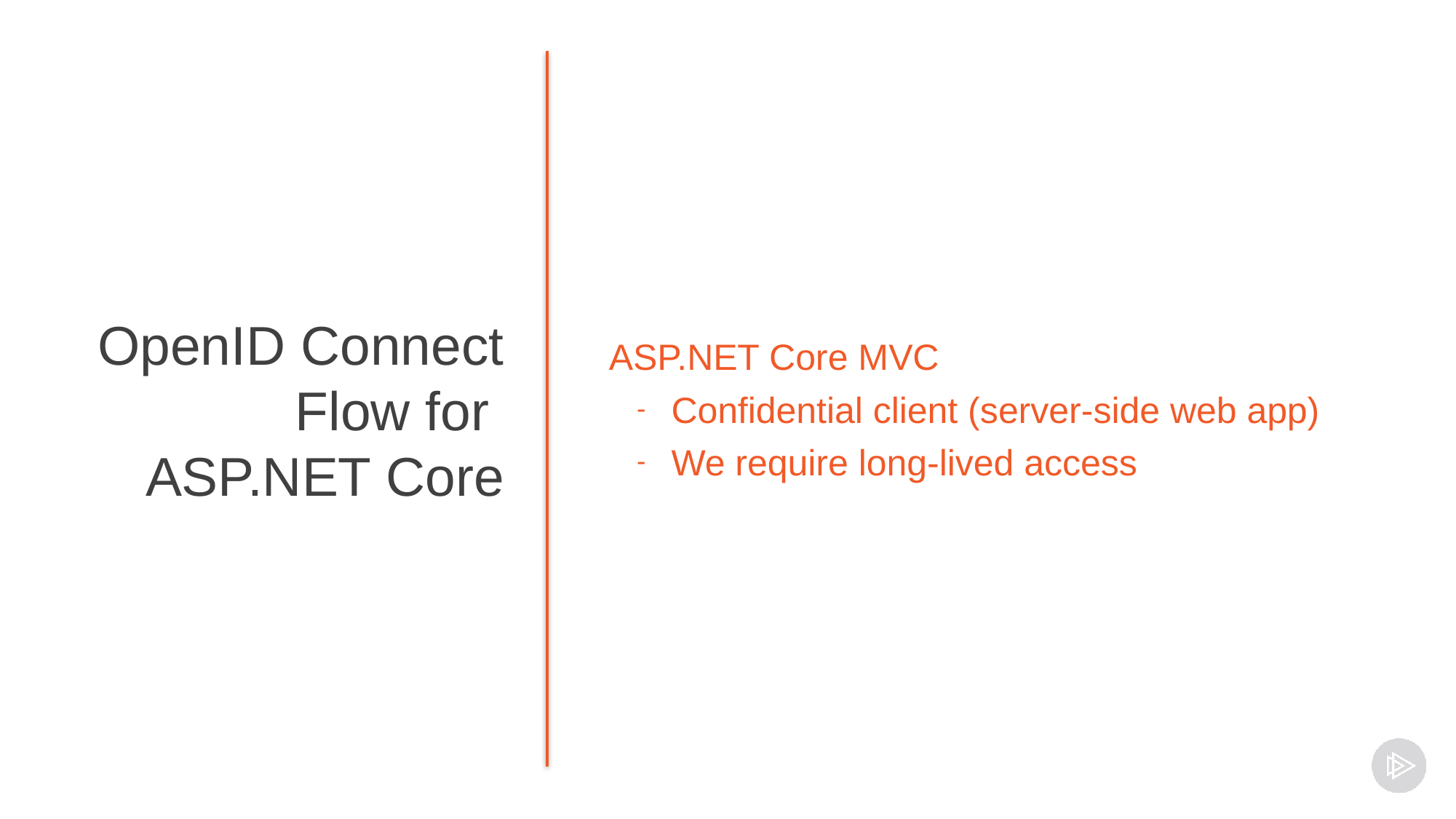

ASP.NET Core MVC
Confidential client (server-side web app)
We require long-lived access
OpenID Connect Flow for
ASP.NET Core